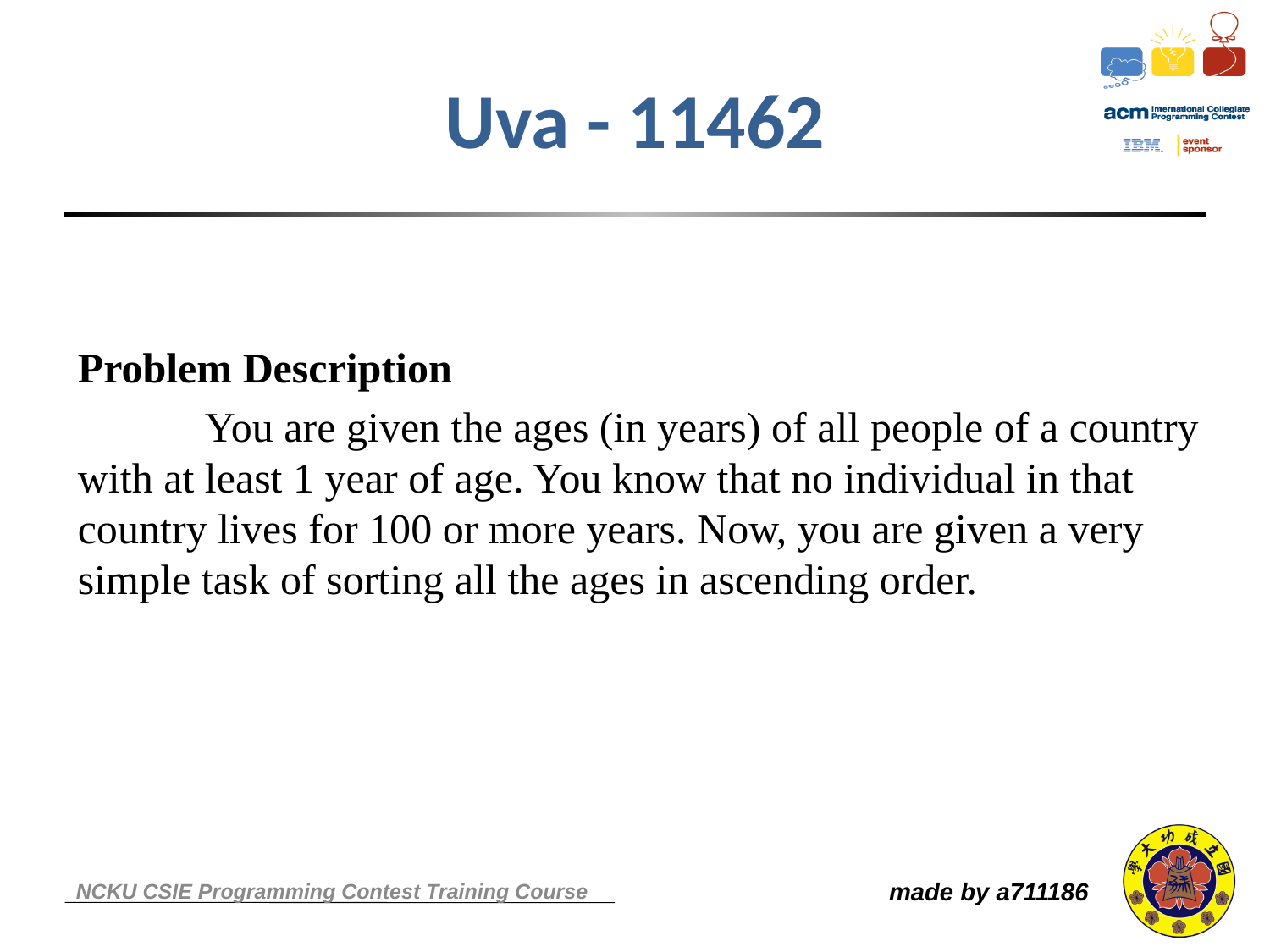

# Uva - 11462

Problem Description
	You are given the ages (in years) of all people of a country with at least 1 year of age. You know that no individual in that country lives for 100 or more years. Now, you are given a very simple task of sorting all the ages in ascending order.

made by a711186